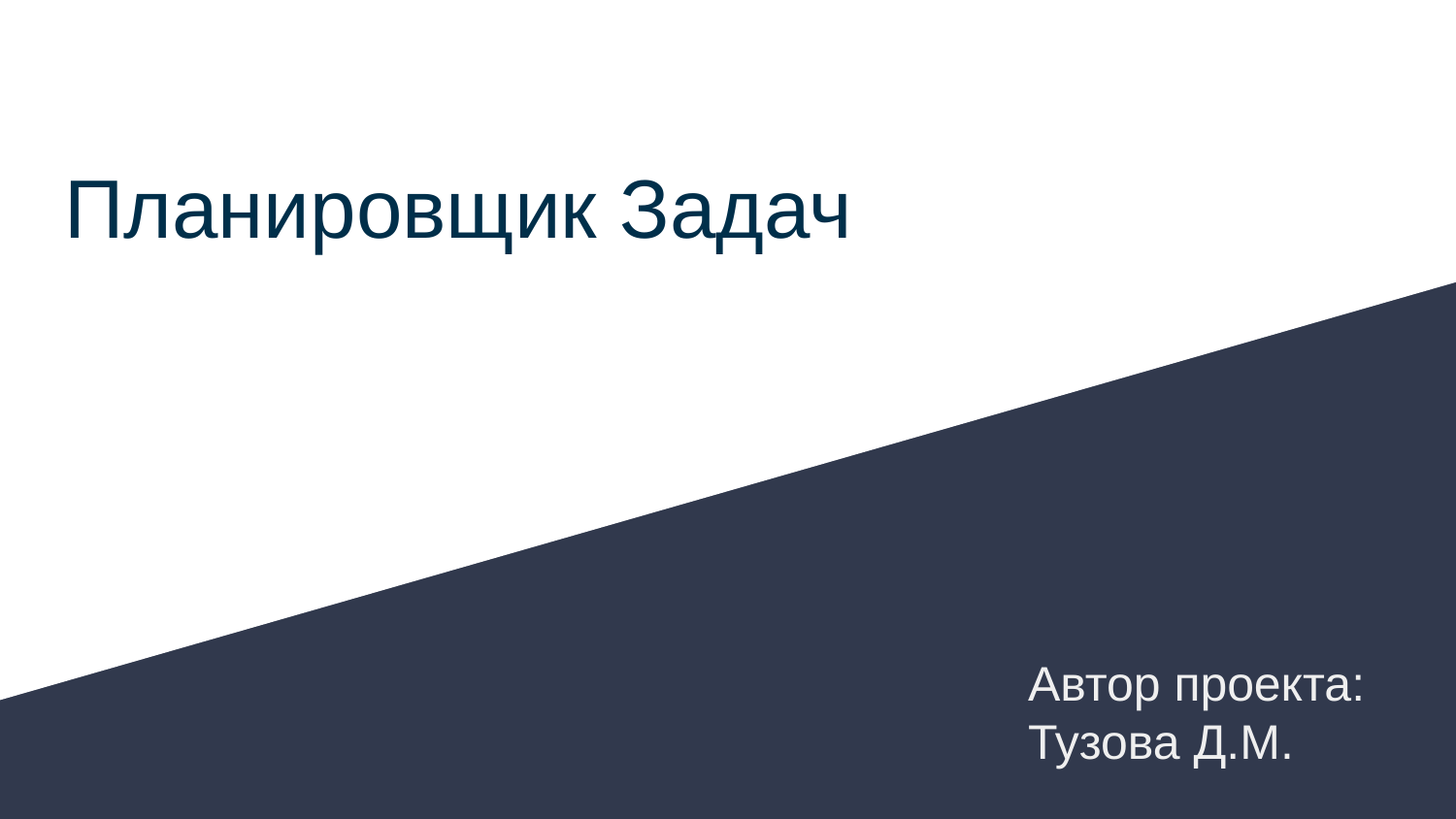

# Планировщик Задач
Автор проекта:
Тузова Д.М.